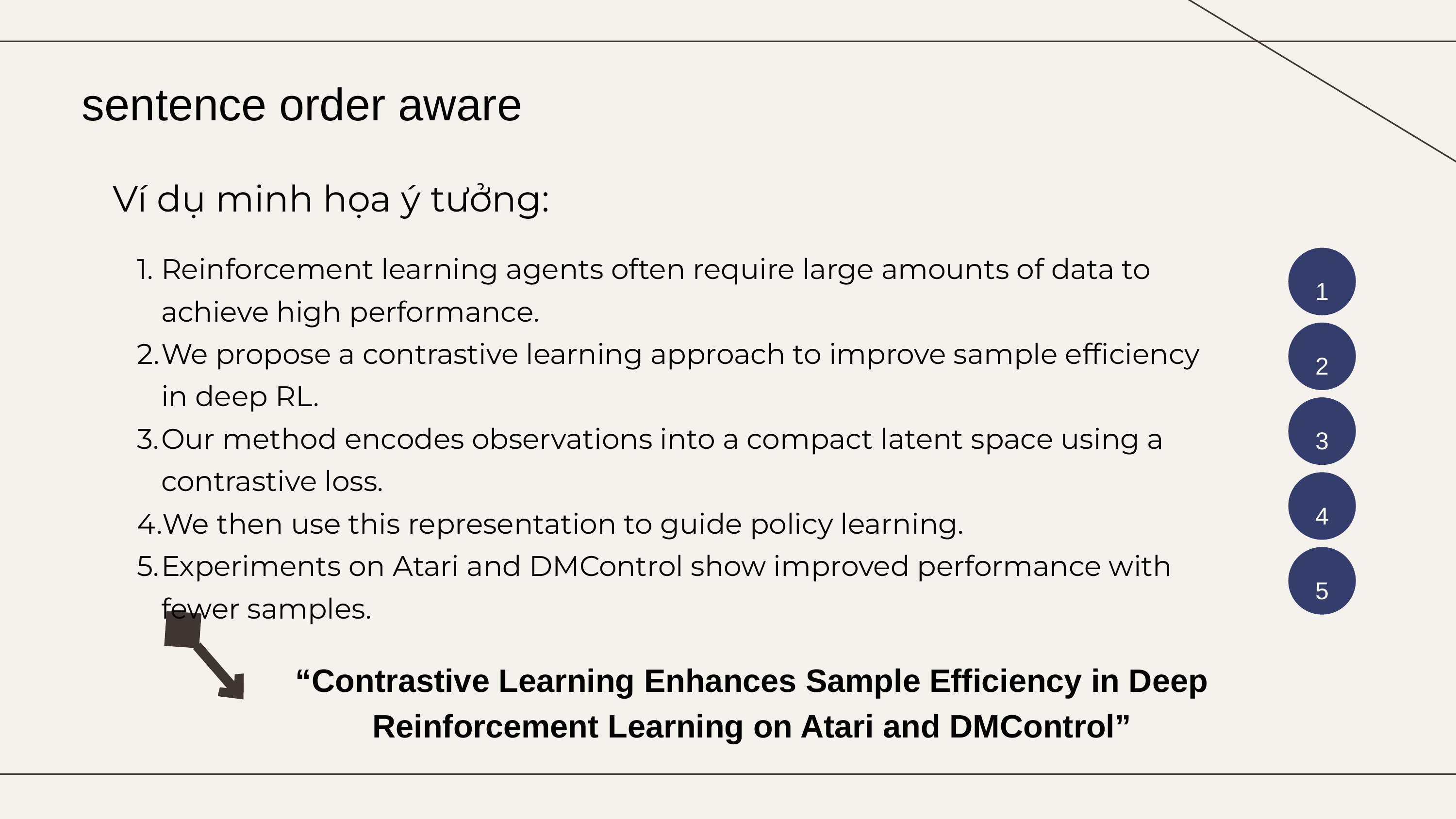

sentence order aware
Ví dụ minh họa ý tưởng:
Reinforcement learning agents often require large amounts of data to achieve high performance.
We propose a contrastive learning approach to improve sample efficiency in deep RL.
Our method encodes observations into a compact latent space using a contrastive loss.
We then use this representation to guide policy learning.
Experiments on Atari and DMControl show improved performance with fewer samples.

1

2

3

4

5

“Contrastive Learning Enhances Sample Efficiency in Deep Reinforcement Learning on Atari and DMControl”